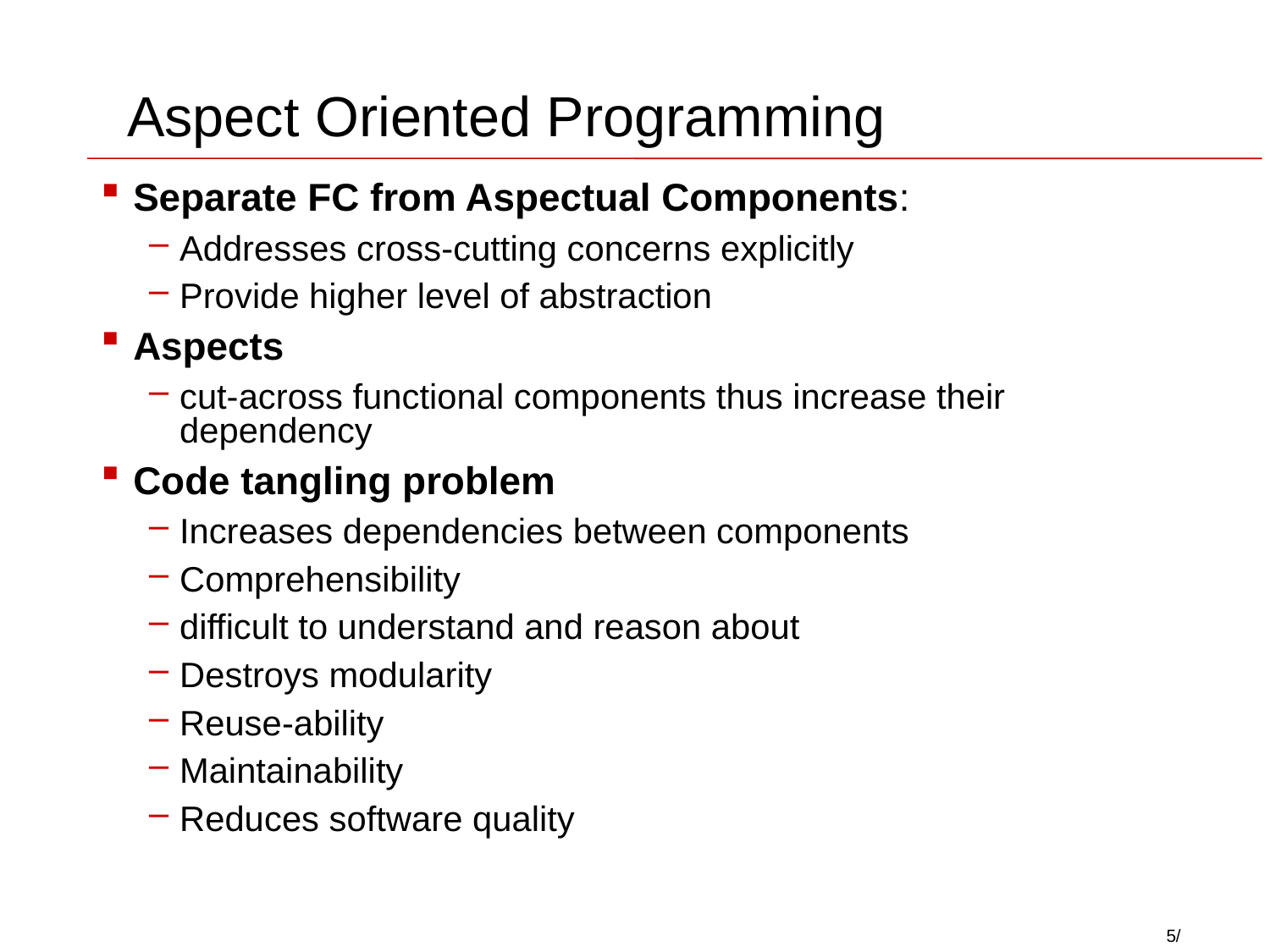

# Aspect Oriented Programming
Separate FC from Aspectual Components:
Addresses cross-cutting concerns explicitly
Provide higher level of abstraction
Aspects
cut-across functional components thus increase their dependency
Code tangling problem
Increases dependencies between components
Comprehensibility
difficult to understand and reason about
Destroys modularity
Reuse-ability
Maintainability
Reduces software quality
5/